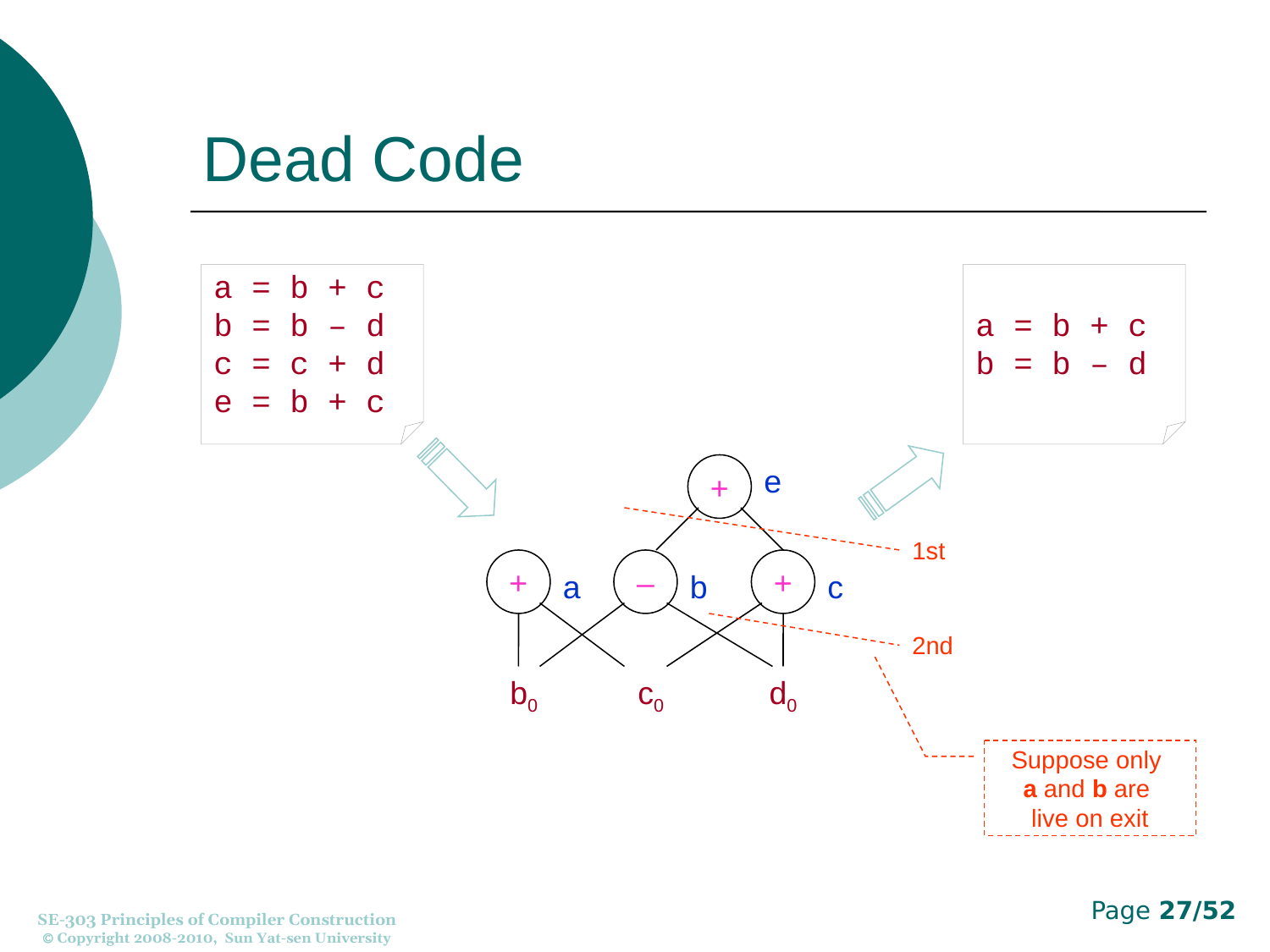

# Dead Code
a = b + c
b = b – d
c = c + d
e = b + c
a = b + c
b = b – d

+
e

1st
+
–
+
a
b
c

2nd
b0
c0
d0
Suppose only
a and b are
live on exit
SE-303 Principles of Compiler Construction
© Copyright 2008-2010,  Sun Yat-sen University